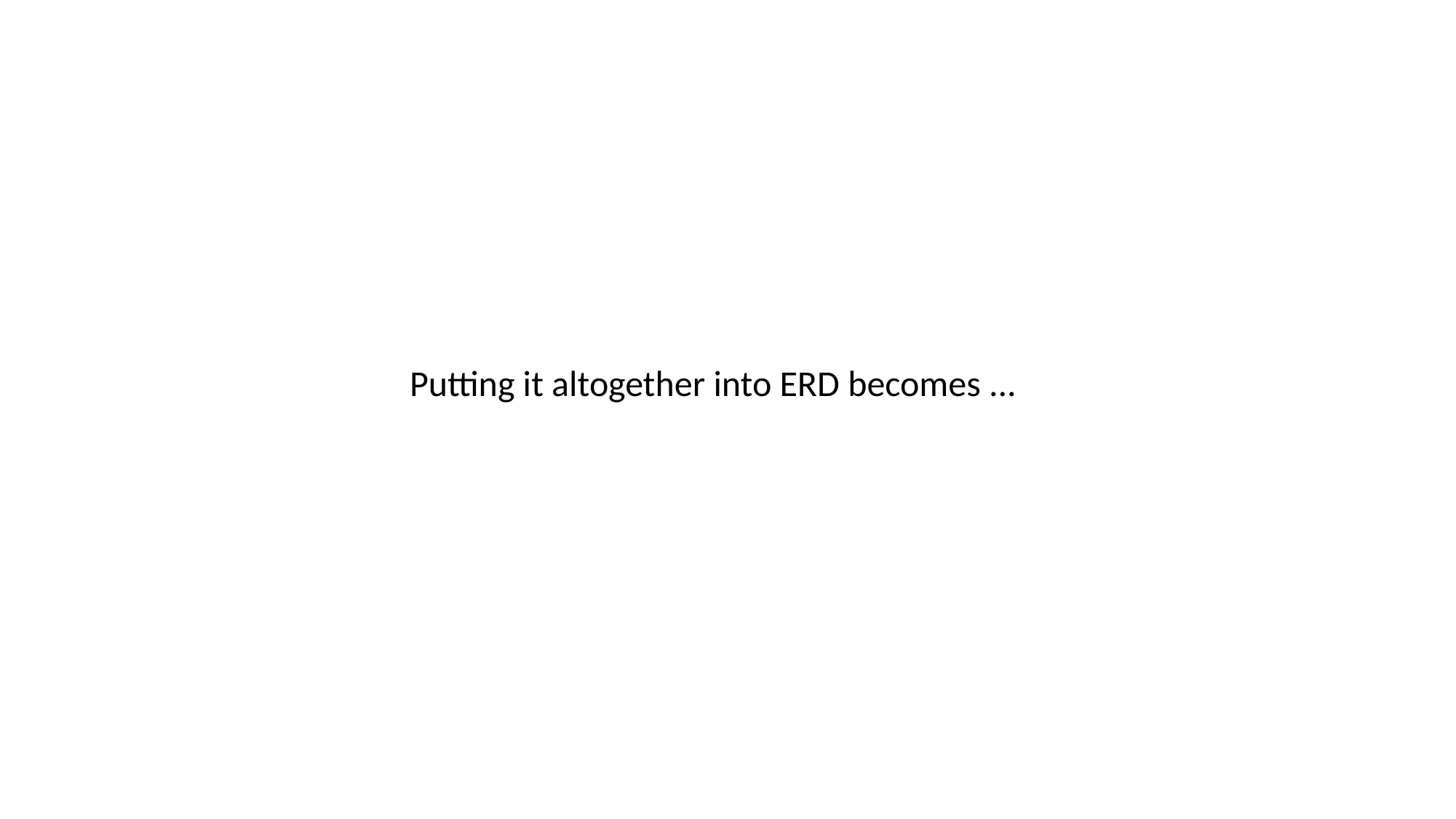

Putting it altogether into ERD becomes ...